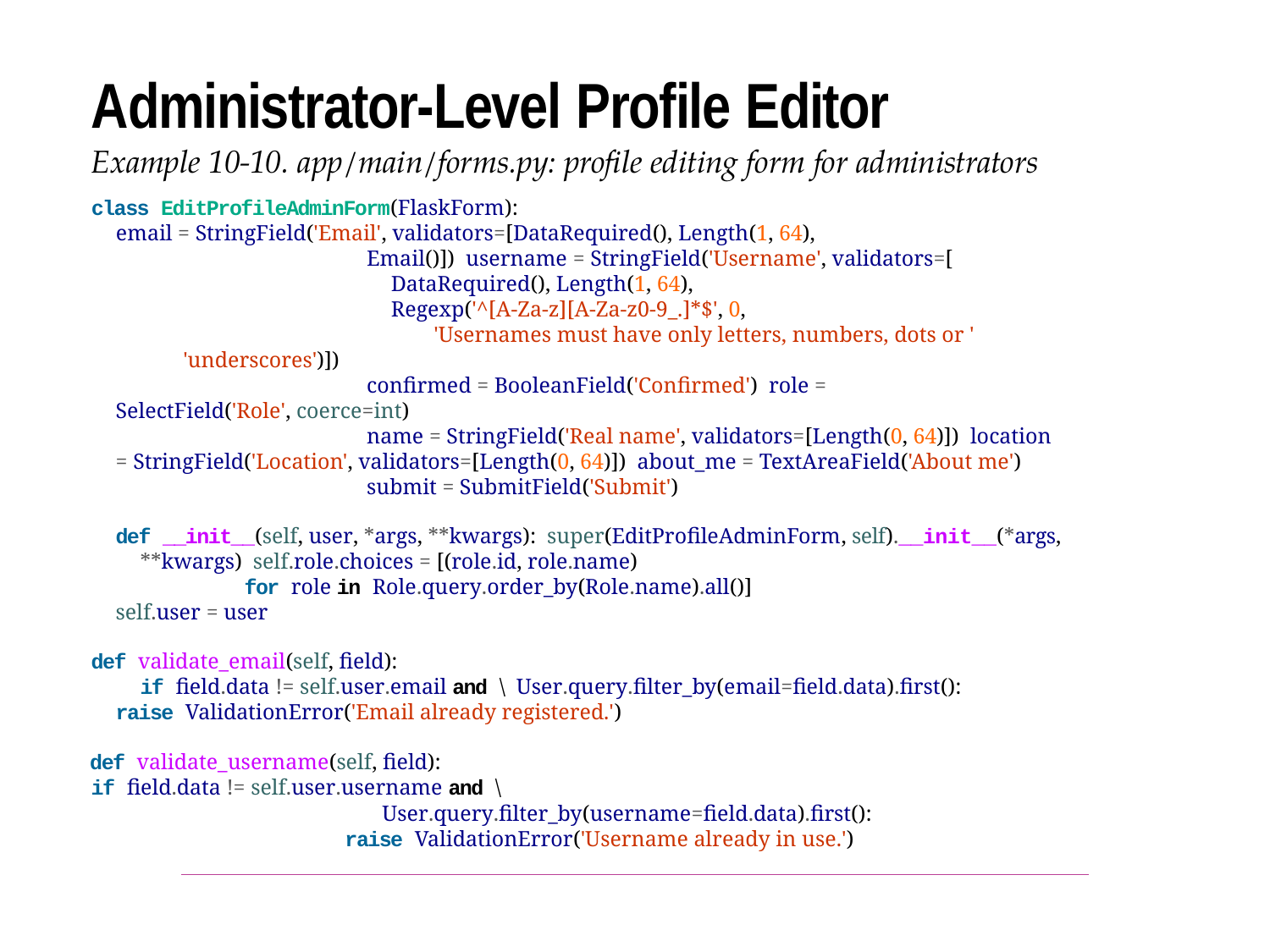

Administrator-Level Profile Editor
Example 10-10. app/main/forms.py: profile editing form for administrators
class EditProfileAdminForm(FlaskForm):
email = StringField('Email', validators=[DataRequired(), Length(1, 64),
Email()])  username = StringField('Username', validators=[
DataRequired(), Length(1, 64),
Regexp('^[A-Za-z][A-Za-z0-9_.]*$', 0,
'Usernames must have only letters, numbers, dots or '  'underscores')])
confirmed = BooleanField('Confirmed')  role = SelectField('Role', coerce=int)
name = StringField('Real name', validators=[Length(0, 64)])  location = StringField('Location', validators=[Length(0, 64)])  about_me = TextAreaField('About me')
submit = SubmitField('Submit')

def __init__(self, user, *args, **kwargs):  super(EditProfileAdminForm, self).__init__(*args, **kwargs)  self.role.choices = [(role.id, role.name)
for role in Role.query.order_by(Role.name).all()]
self.user = user

def validate_email(self, field):
if field.data != self.user.email and \  User.query.filter_by(email=field.data).first():
raise ValidationError('Email already registered.')

def validate_username(self, field):
if field.data != self.user.username and \
User.query.filter_by(username=field.data).first():
raise ValidationError('Username already in use.')